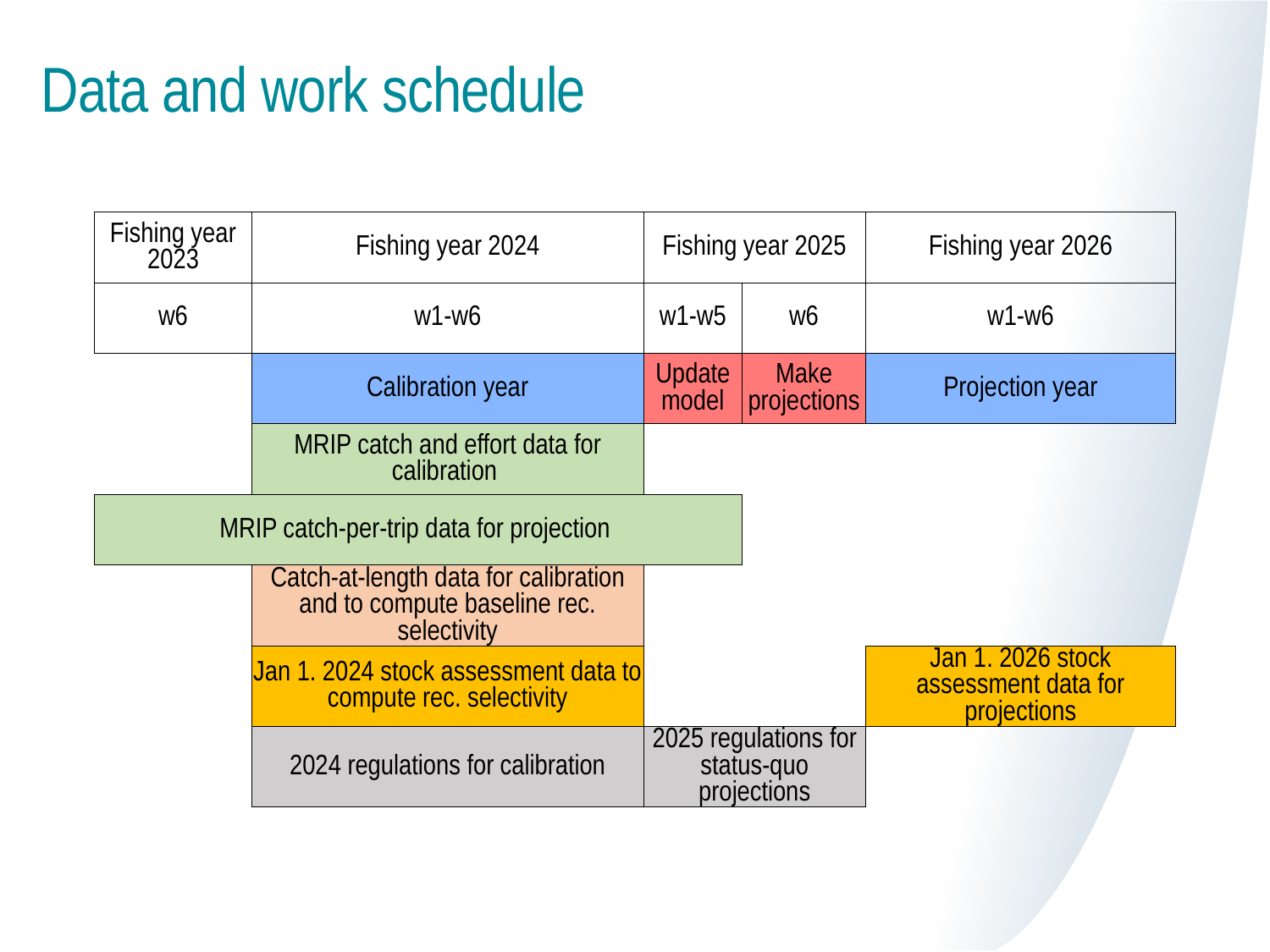

# Data and work schedule
| Fishing year 2023 | Fishing year 2024 | Fishing year 2025 |  | Fishing year 2026 |
| --- | --- | --- | --- | --- |
| w6 | w1-w6 | w1-w5 | w6 | w1-w6 |
|  | Calibration year | Update model | Make projections | Projection year |
|  | MRIP catch and effort data for calibration |  |  |  |
| MRIP catch-per-trip data for projection |  |  |  |  |
|  | Catch-at-length data for calibration and to compute baseline rec. selectivity |  |  |  |
|  | Jan 1. 2024 stock assessment data to compute rec. selectivity |  |  | Jan 1. 2026 stock assessment data for projections |
|  | 2024 regulations for calibration | 2025 regulations for status-quo projections |  |  |